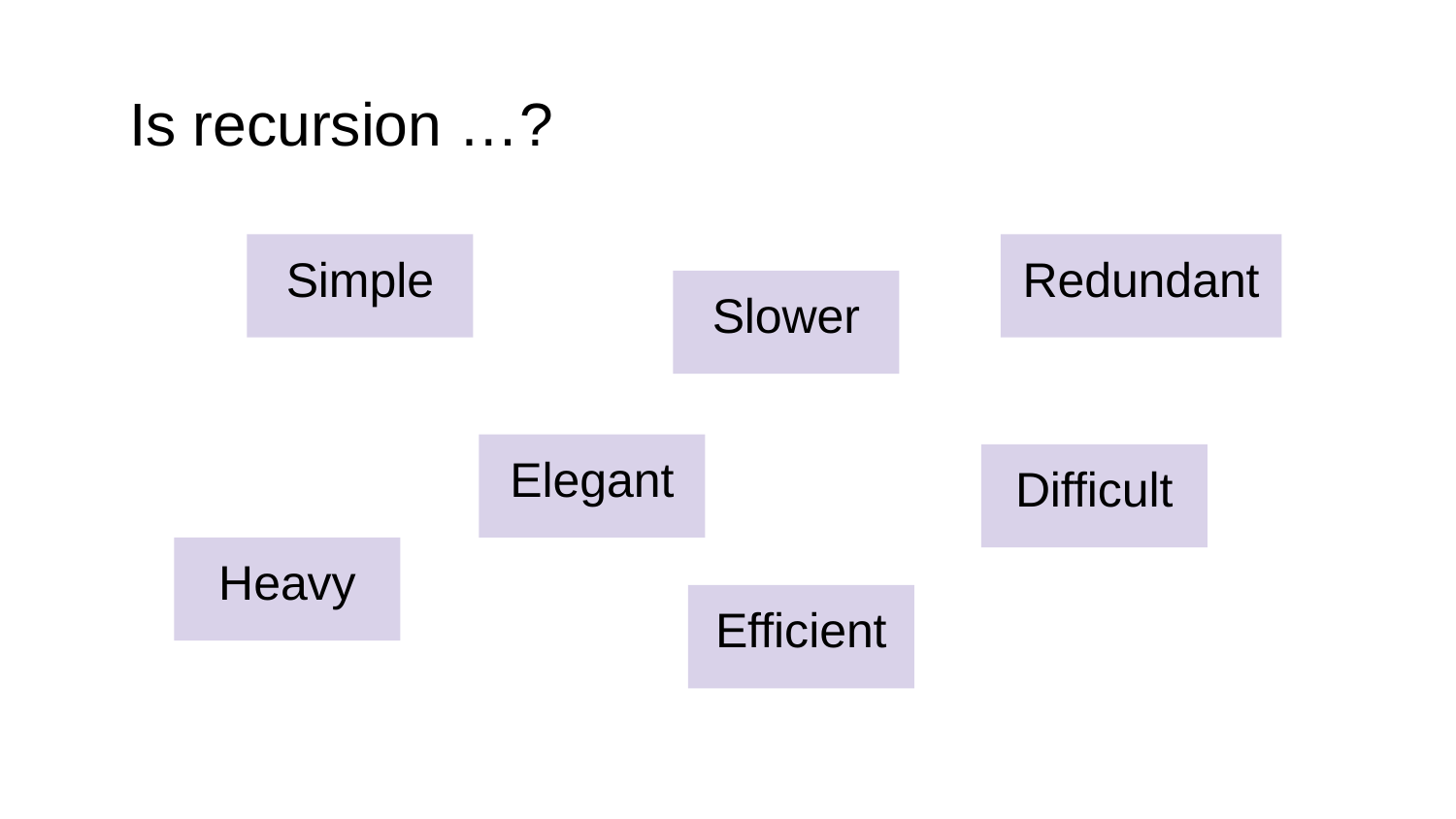

Is recursion …?
Simple
Redundant
Slower
Elegant
Difficult
Heavy
Efficient